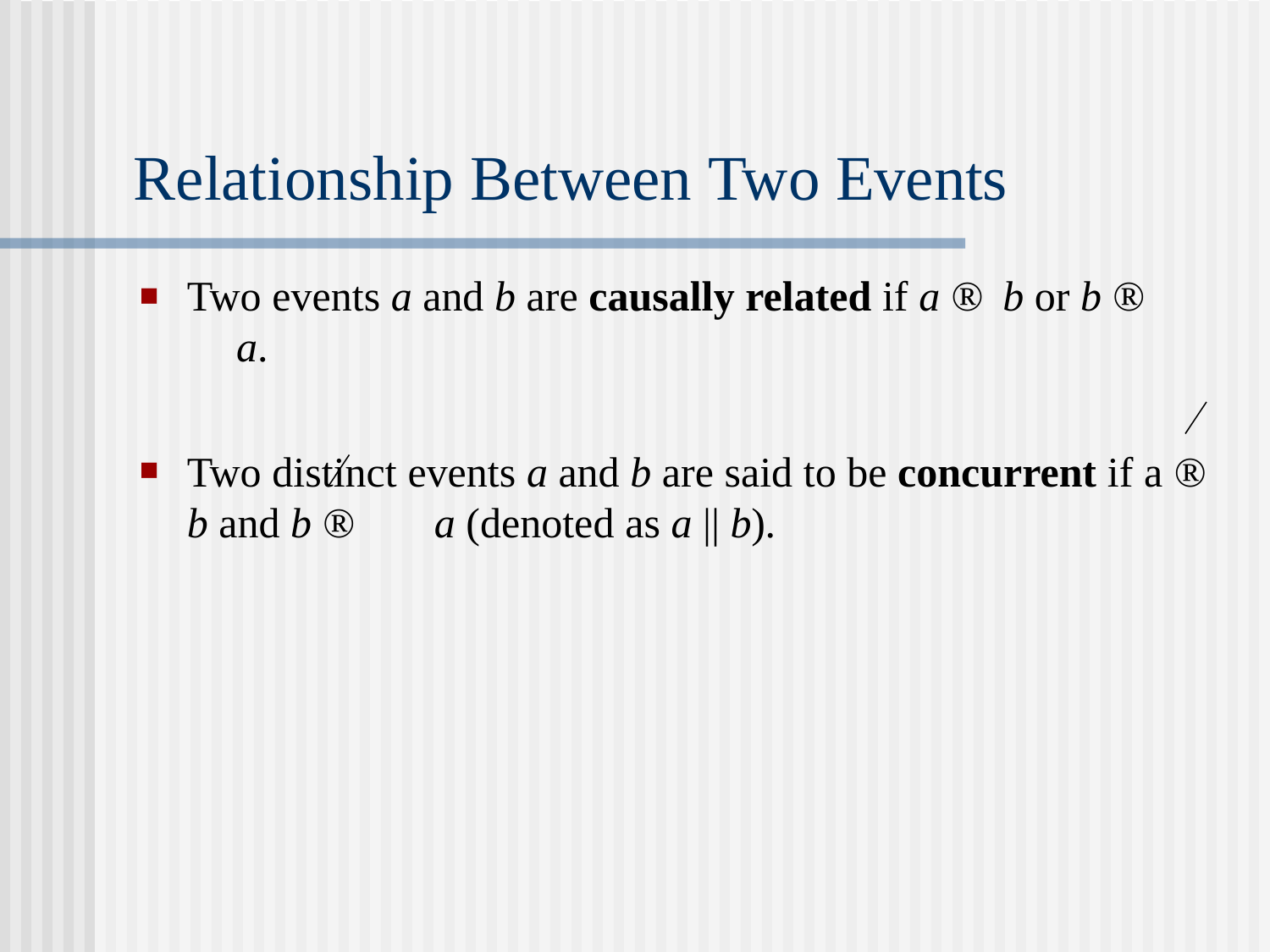

# Relationship Between Two Events
Two events a and b are causally related if a ® b or b ®	a.

Two distinct events a and b are said to be concurrent if a ®
b and b ®	a (denoted as a || b).